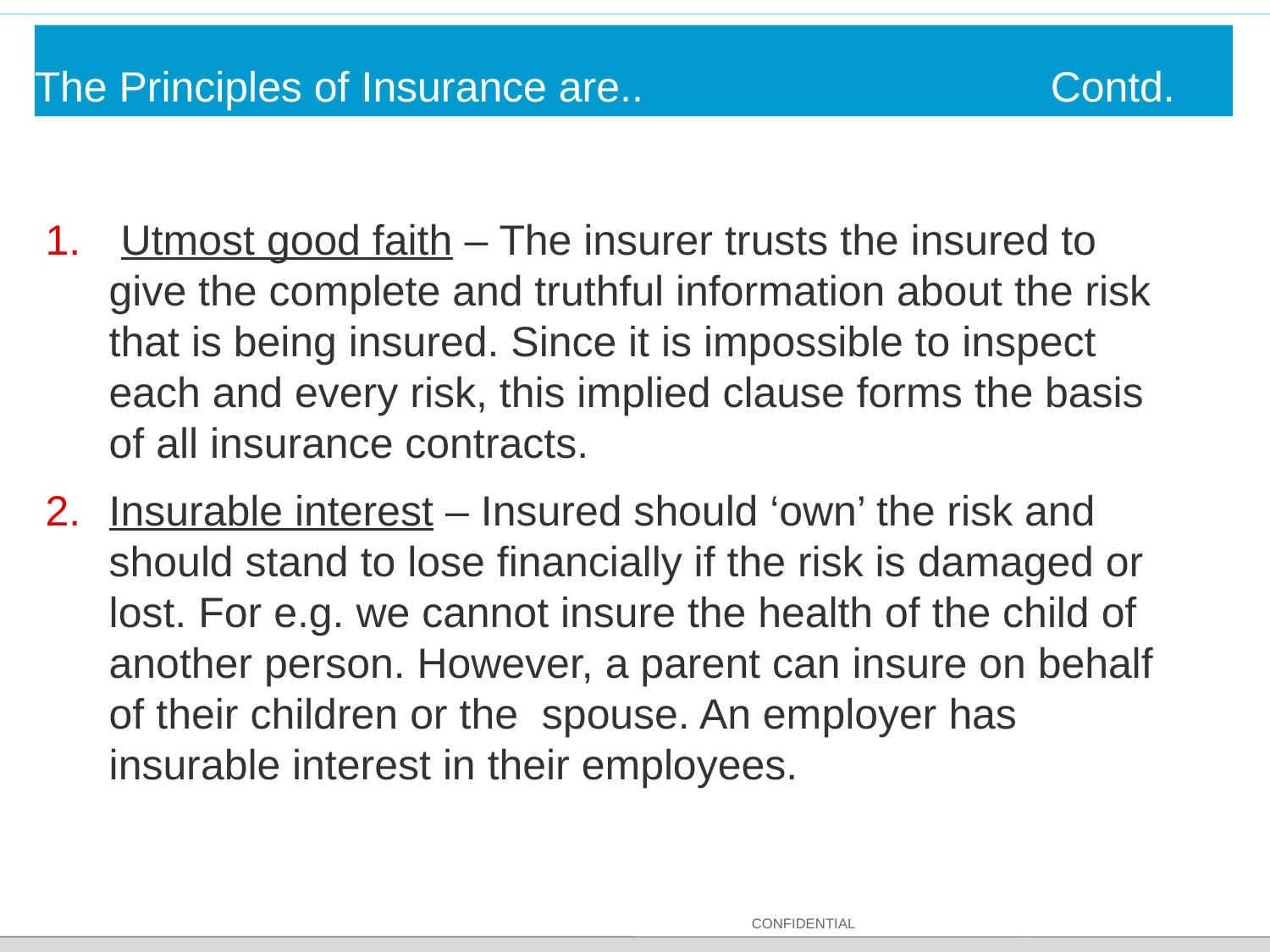

# The Principles of Insurance are..				Contd.

 Utmost good faith – The insurer trusts the insured to give the complete and truthful information about the risk that is being insured. Since it is impossible to inspect each and every risk, this implied clause forms the basis of all insurance contracts.
Insurable interest – Insured should ‘own’ the risk and should stand to lose financially if the risk is damaged or lost. For e.g. we cannot insure the health of the child of another person. However, a parent can insure on behalf of their children or the  spouse. An employer has insurable interest in their employees.

CONFIDENTIAL